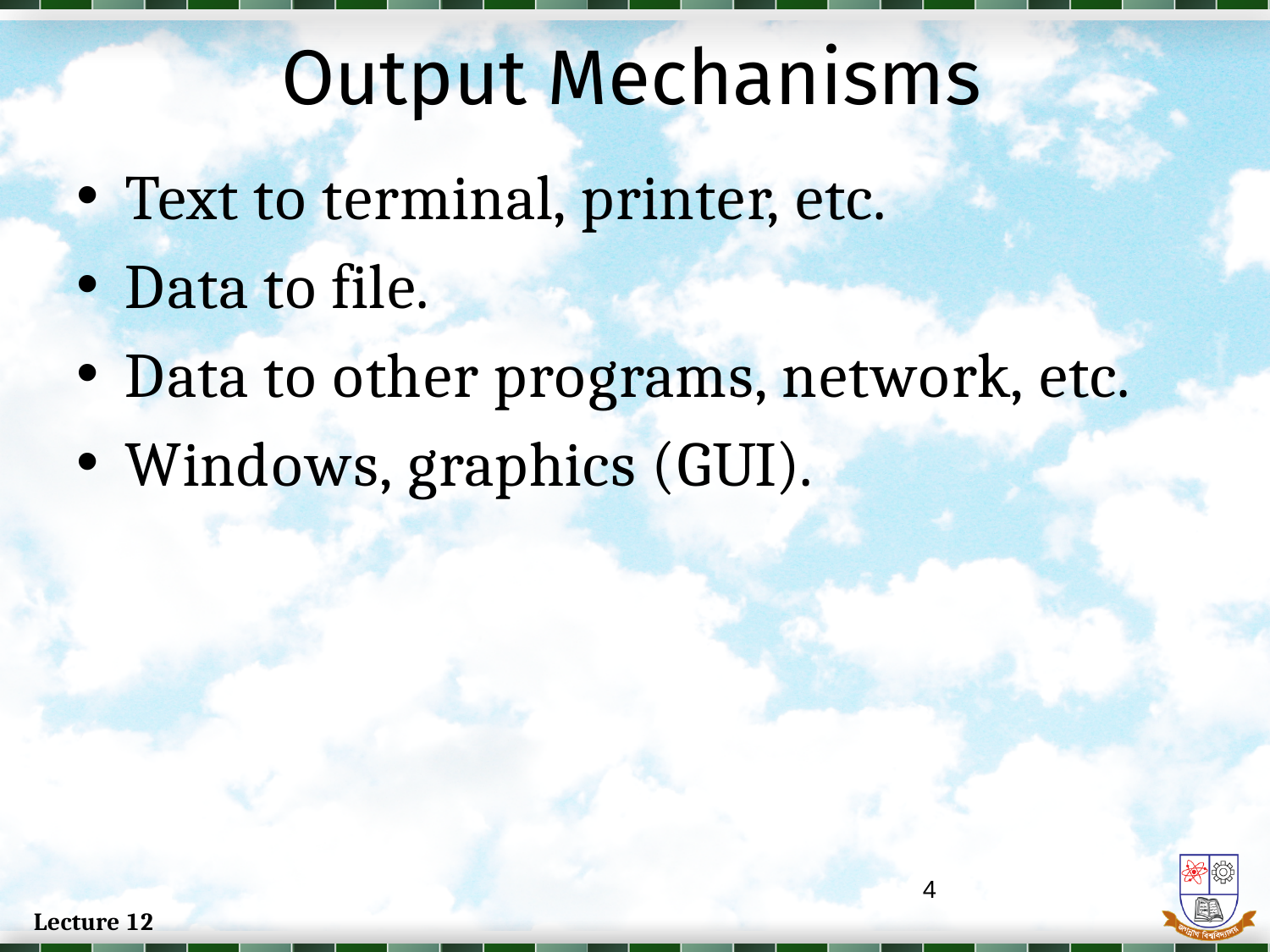

Text to terminal, printer, etc.
Data to file.
Data to other programs, network, etc.
Windows, graphics (GUI).
# Output Mechanisms
4